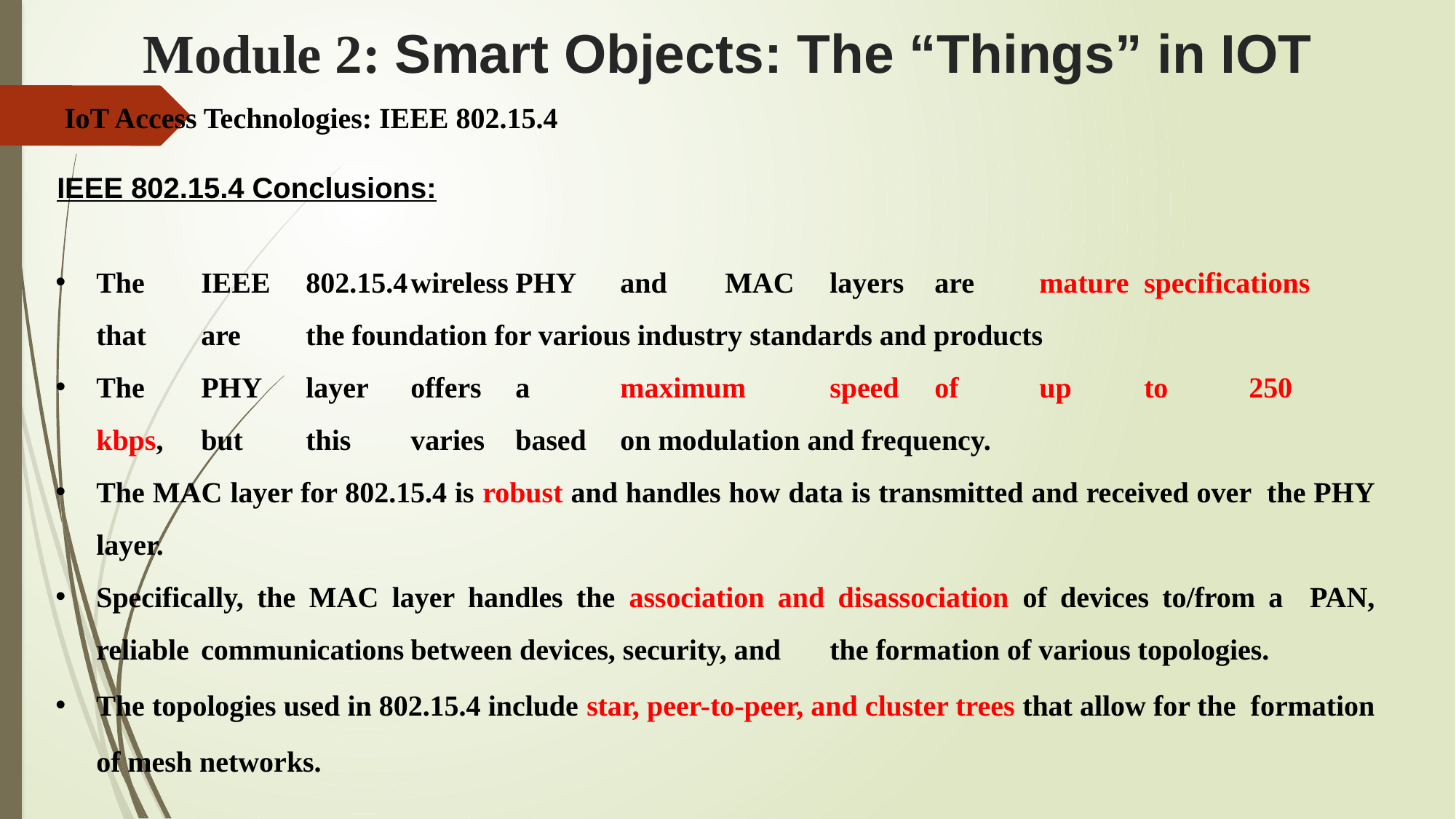

# Module 2: Smart Objects: The “Things” in IOT
 IoT Access Technologies: IEEE 802.15.4

IEEE 802.15.4 Conclusions:

The	IEEE	802.15.4	wireless	PHY	and	MAC	layers	are	mature	specifications	that	are	the foundation for various industry standards and products
The	PHY	layer	offers	a	maximum	speed	of	up	to	250	kbps,	but	this	varies	based	on modulation and frequency.
The MAC layer for 802.15.4 is robust and handles how data is transmitted and received over  the PHY layer.
Specifically, the MAC layer handles the association and disassociation of devices to/from a  PAN, reliable	communications	between devices, security, and	the formation of various topologies.
The topologies used in 802.15.4 include star, peer-to-peer, and cluster trees that allow for the  formation of mesh networks.